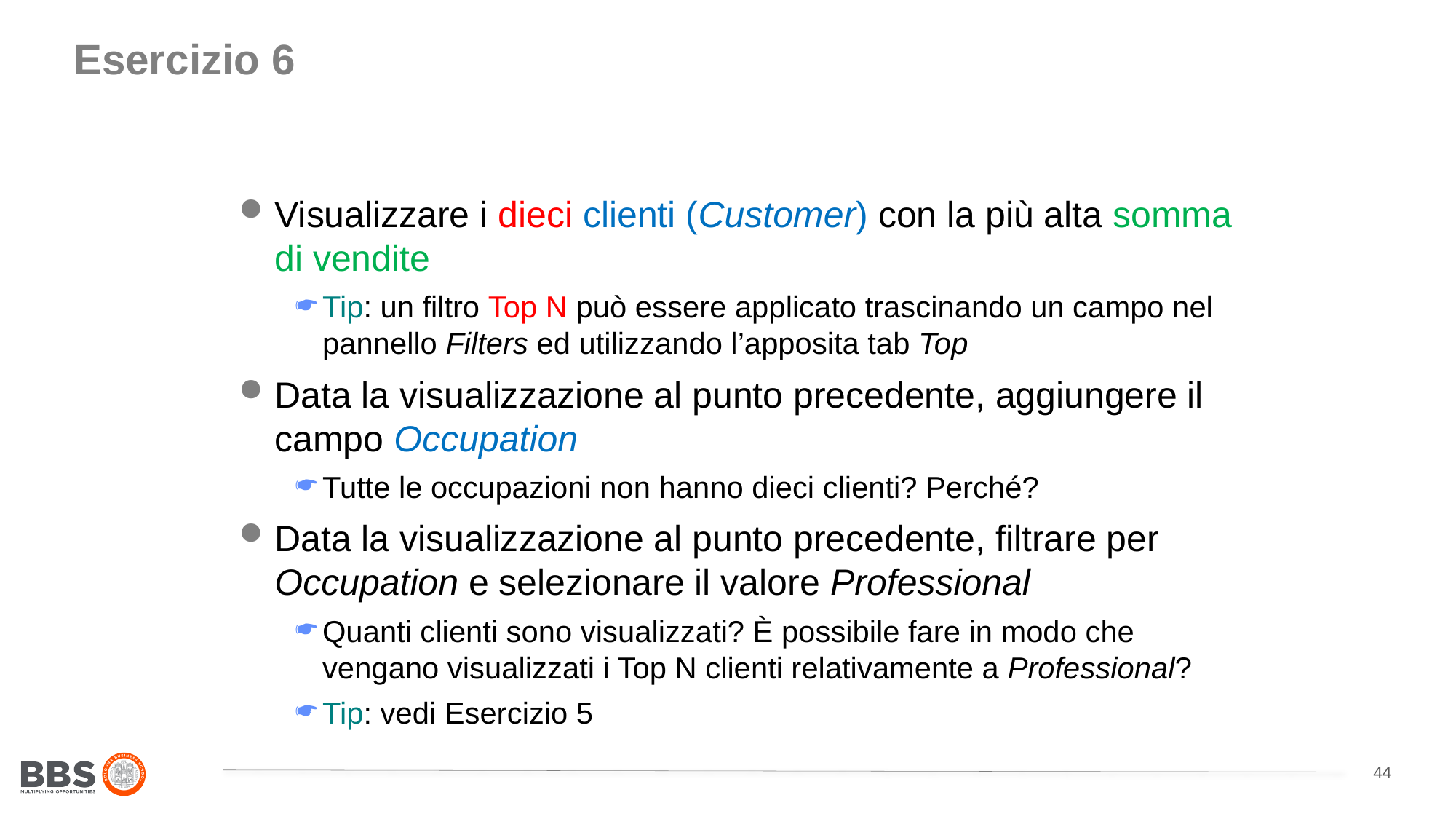

# Esercizio 6
Visualizzare i dieci clienti (Customer) con la più alta somma di vendite
Tip: un filtro Top N può essere applicato trascinando un campo nel pannello Filters ed utilizzando l’apposita tab Top
Data la visualizzazione al punto precedente, aggiungere il campo Occupation
Tutte le occupazioni non hanno dieci clienti? Perché?
Data la visualizzazione al punto precedente, filtrare per Occupation e selezionare il valore Professional
Quanti clienti sono visualizzati? È possibile fare in modo che vengano visualizzati i Top N clienti relativamente a Professional?
Tip: vedi Esercizio 5